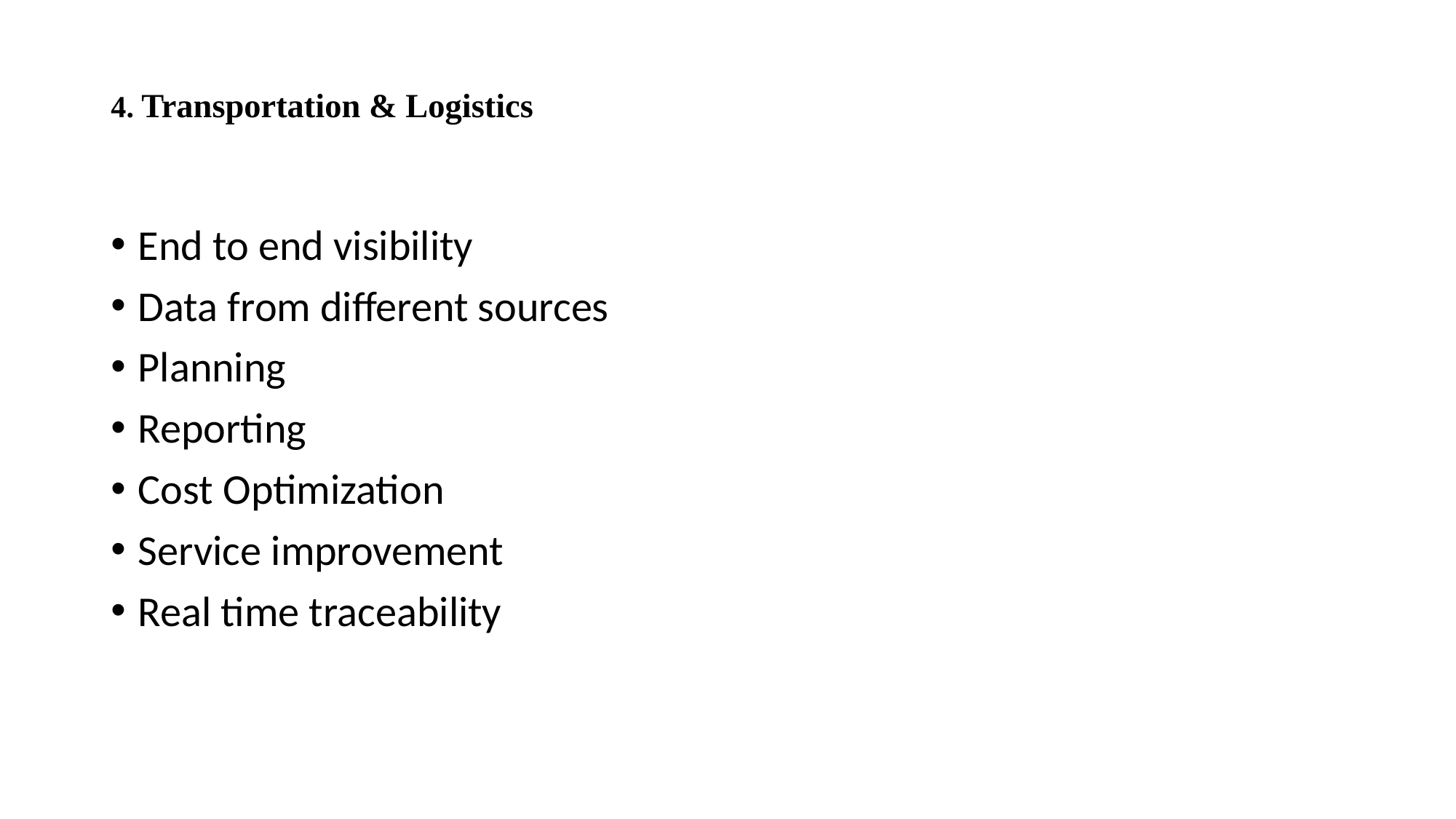

# 4. Transportation & Logistics
End to end visibility
Data from different sources
Planning
Reporting
Cost Optimization
Service improvement
Real time traceability